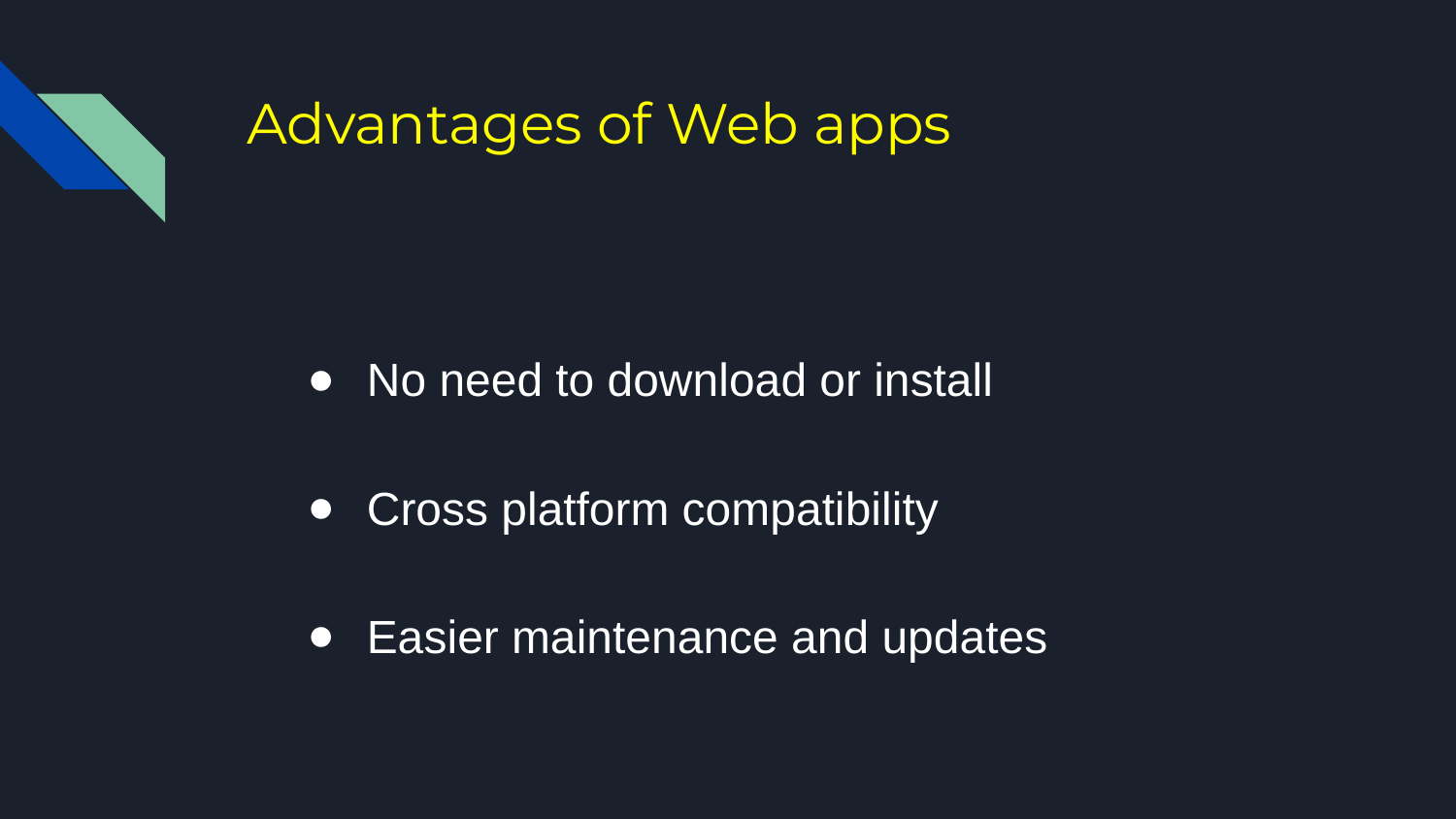

# Advantages of Web apps

No need to download or install

Cross platform compatibility

Easier maintenance and updates